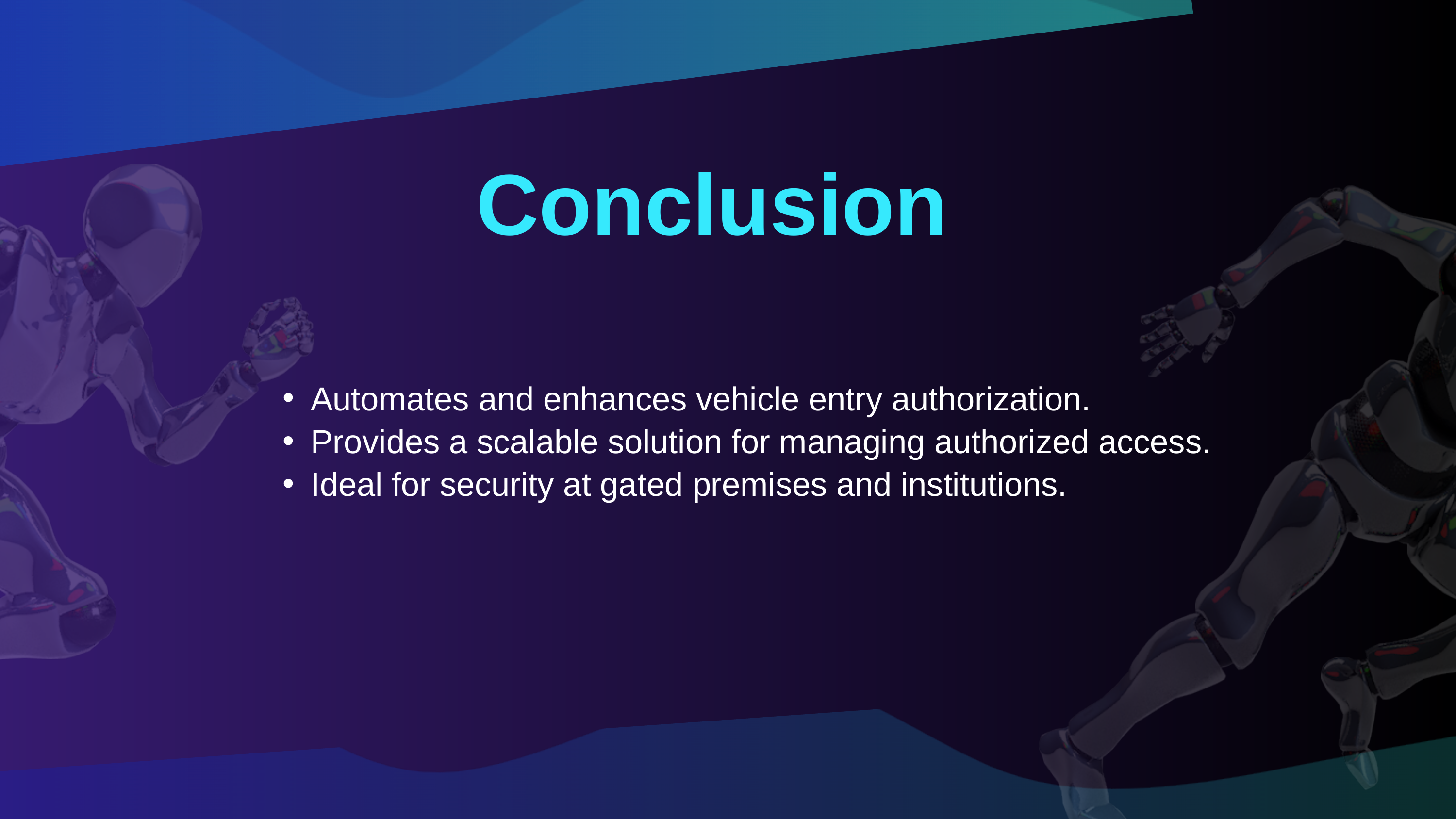

Conclusion

Automates and enhances vehicle entry authorization.
Provides a scalable solution for managing authorized access.
Ideal for security at gated premises and institutions.